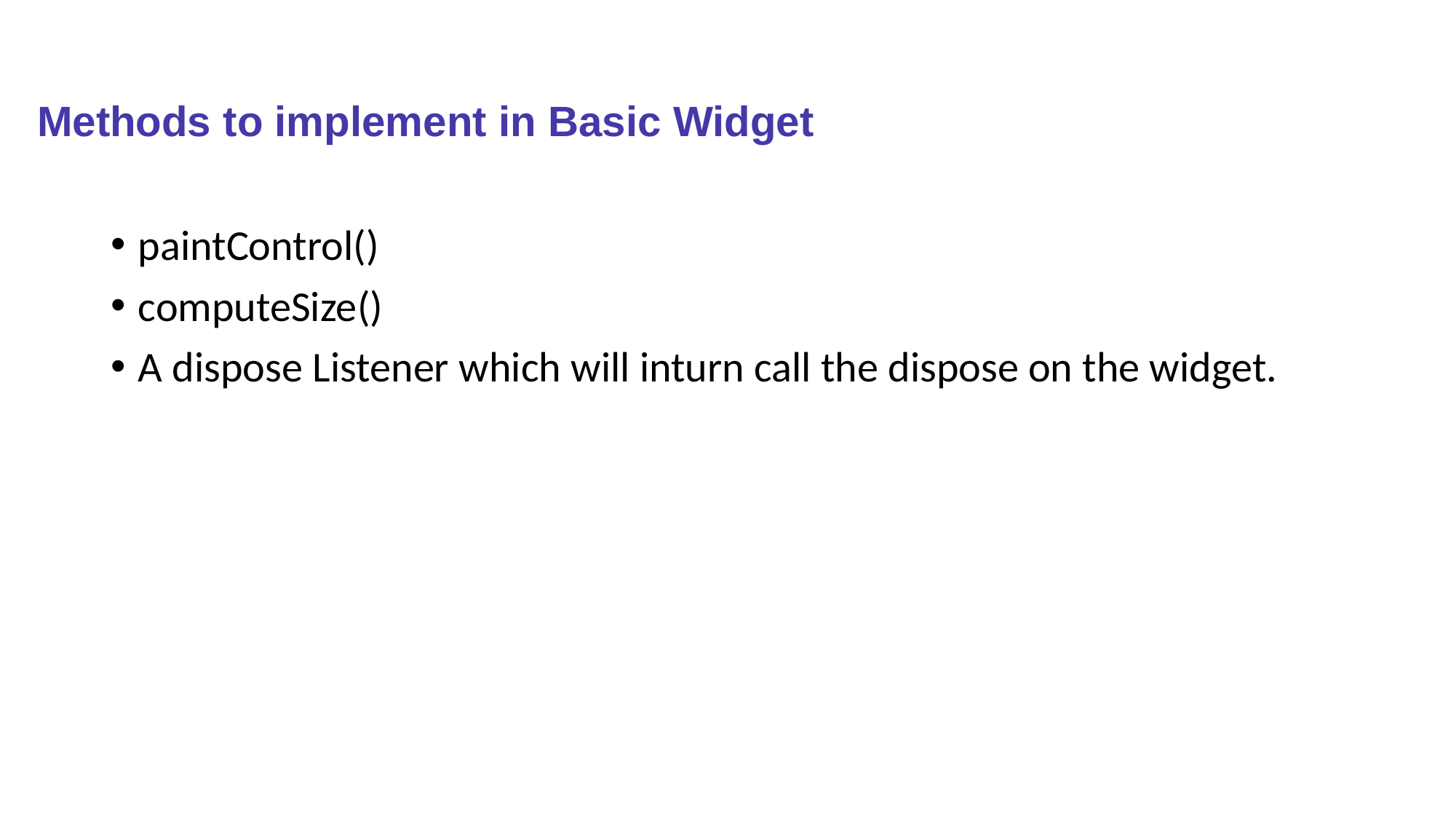

# Methods to implement in Basic Widget
paintControl()
computeSize()
A dispose Listener which will inturn call the dispose on the widget.